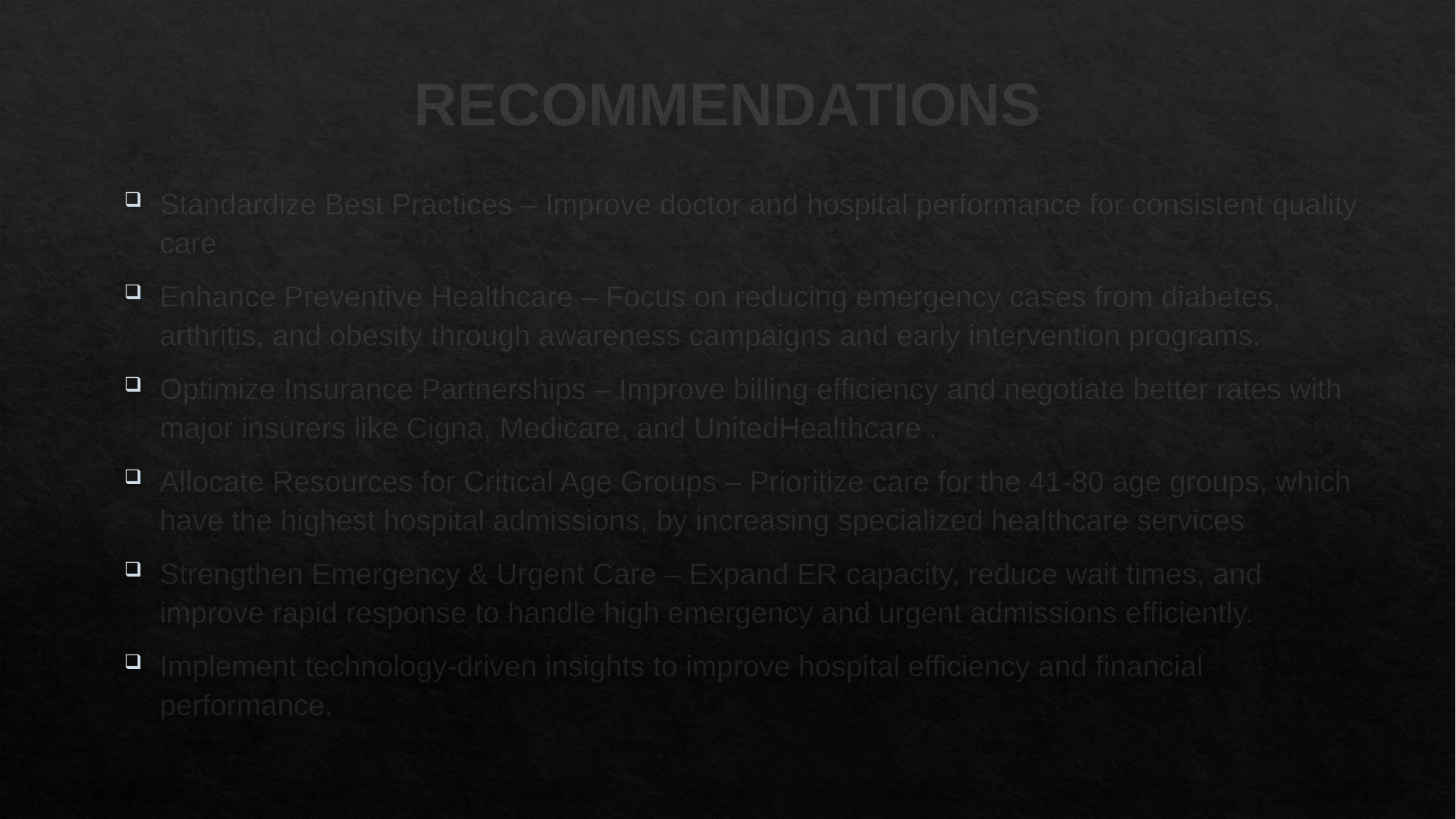

# RECOMMENDATIONS
Standardize Best Practices – Improve doctor and hospital performance for consistent quality care
Enhance Preventive Healthcare – Focus on reducing emergency cases from diabetes, arthritis, and obesity through awareness campaigns and early intervention programs.
Optimize Insurance Partnerships – Improve billing efficiency and negotiate better rates with major insurers like Cigna, Medicare, and UnitedHealthcare .
Allocate Resources for Critical Age Groups – Prioritize care for the 41-80 age groups, which have the highest hospital admissions, by increasing specialized healthcare services
Strengthen Emergency & Urgent Care – Expand ER capacity, reduce wait times, and improve rapid response to handle high emergency and urgent admissions efficiently.
Implement technology-driven insights to improve hospital efficiency and financial performance.